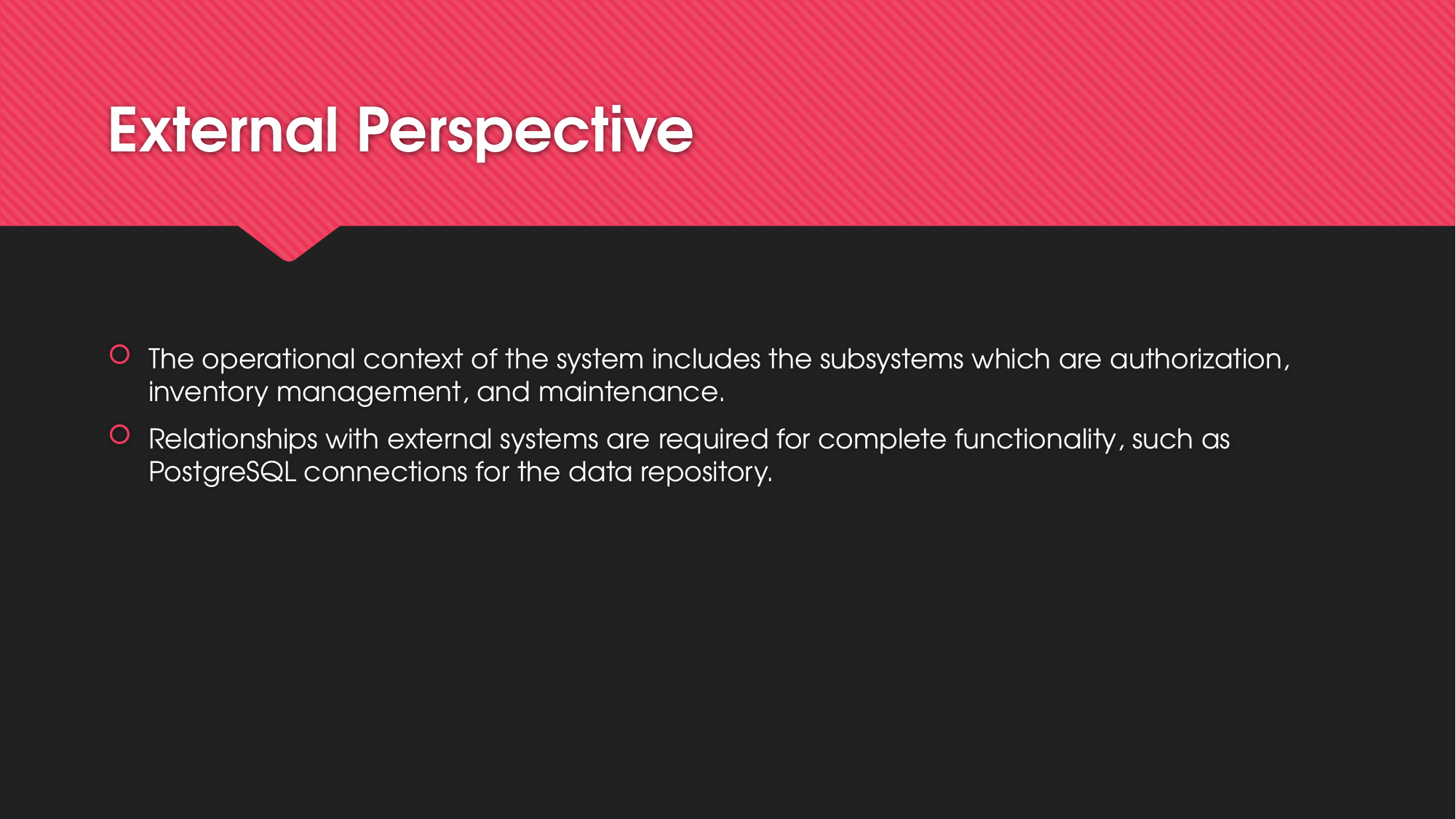

# External Perspective
The operational context of the system includes the subsystems which are authorization, inventory management, and maintenance.
Relationships with external systems are required for complete functionality, such as PostgreSQL connections for the data repository.